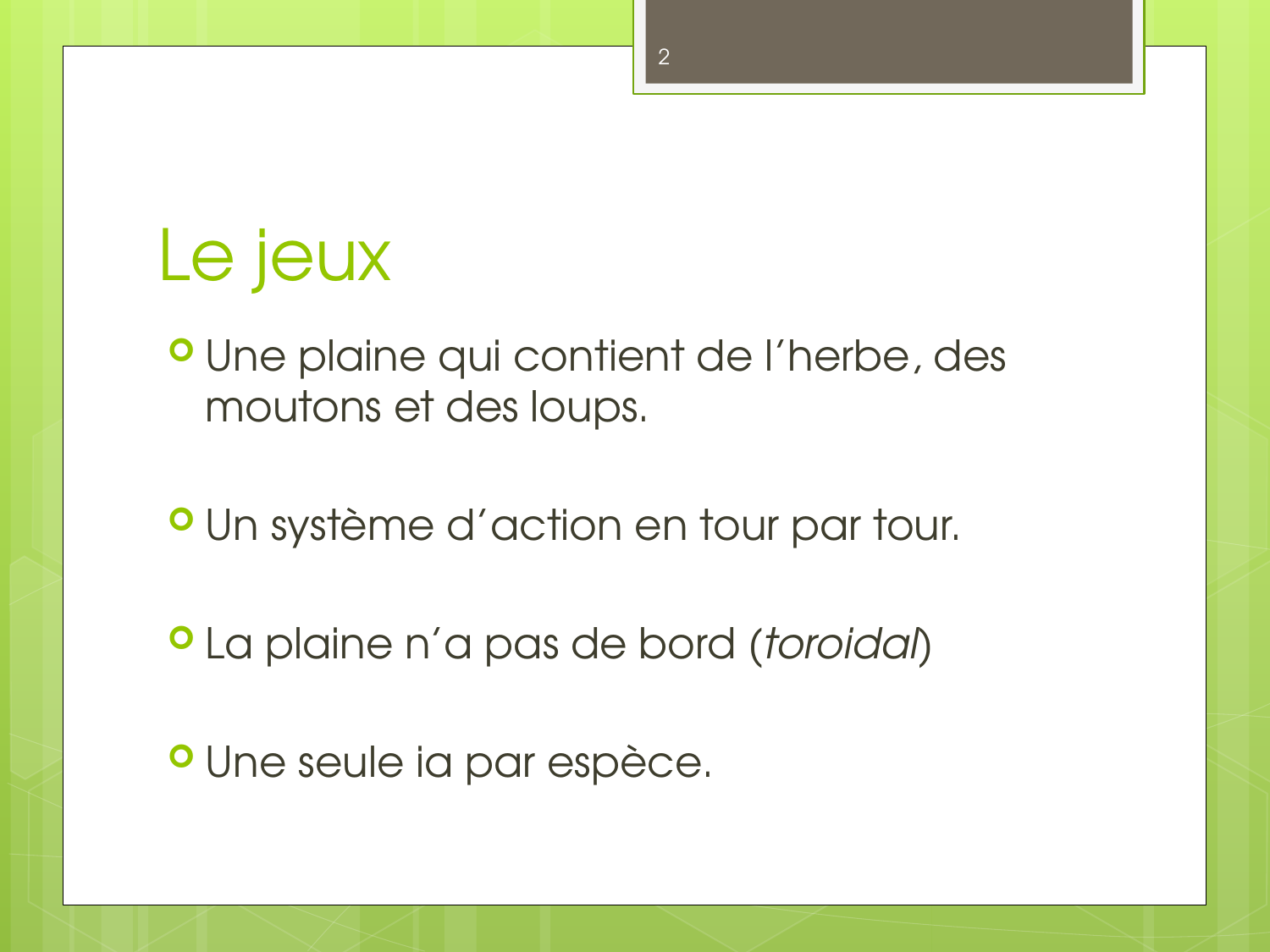

2
# Le jeux
Une plaine qui contient de l’herbe, des moutons et des loups.

Un système d’action en tour par tour.

La plaine n’a pas de bord (toroidal)

Une seule ia par espèce.